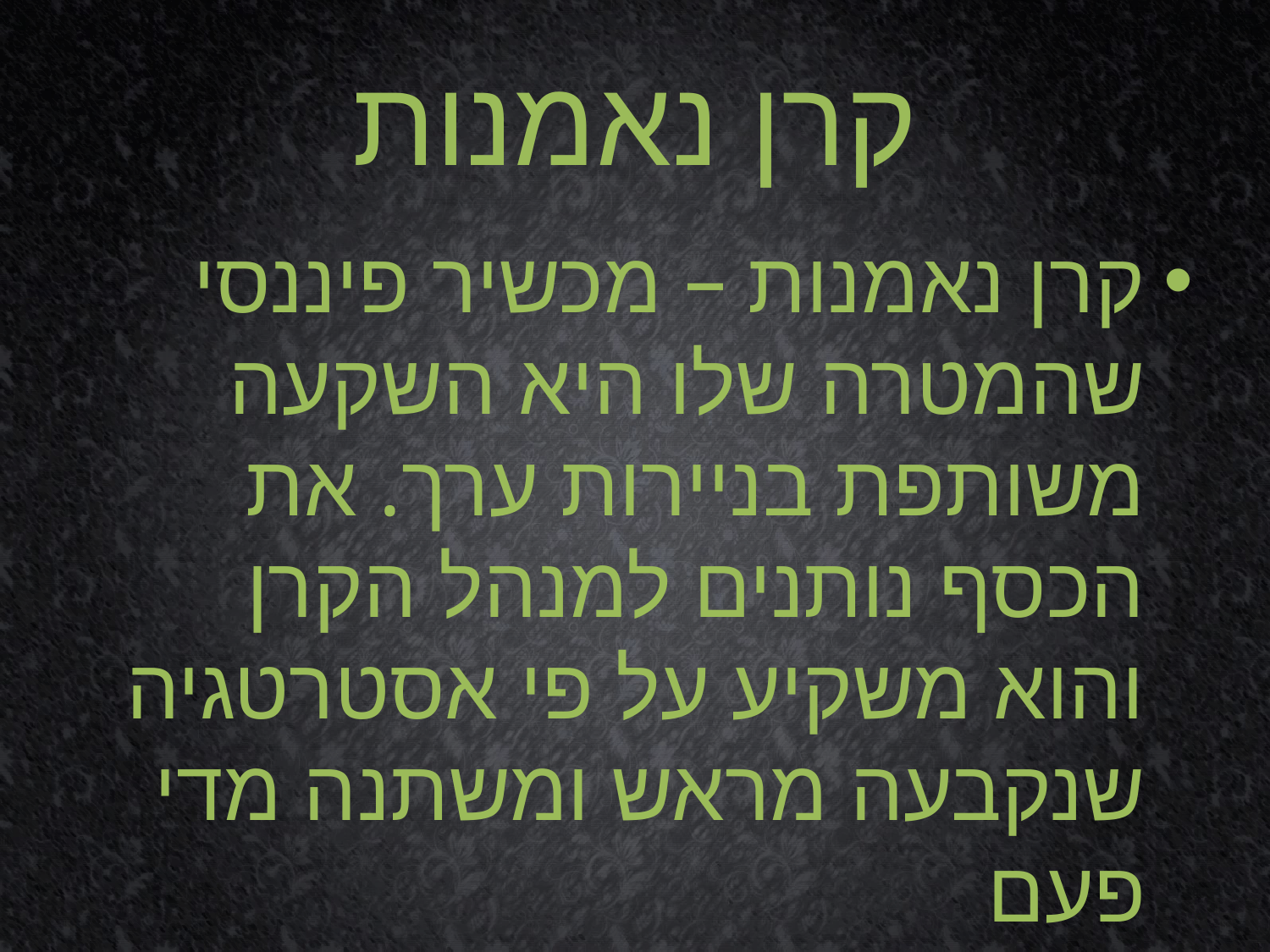

# קרן נאמנות
קרן נאמנות – מכשיר פיננסי שהמטרה שלו היא השקעה משותפת בניירות ערך. את הכסף נותנים למנהל הקרן והוא משקיע על פי אסטרטגיה שנקבעה מראש ומשתנה מדי פעם